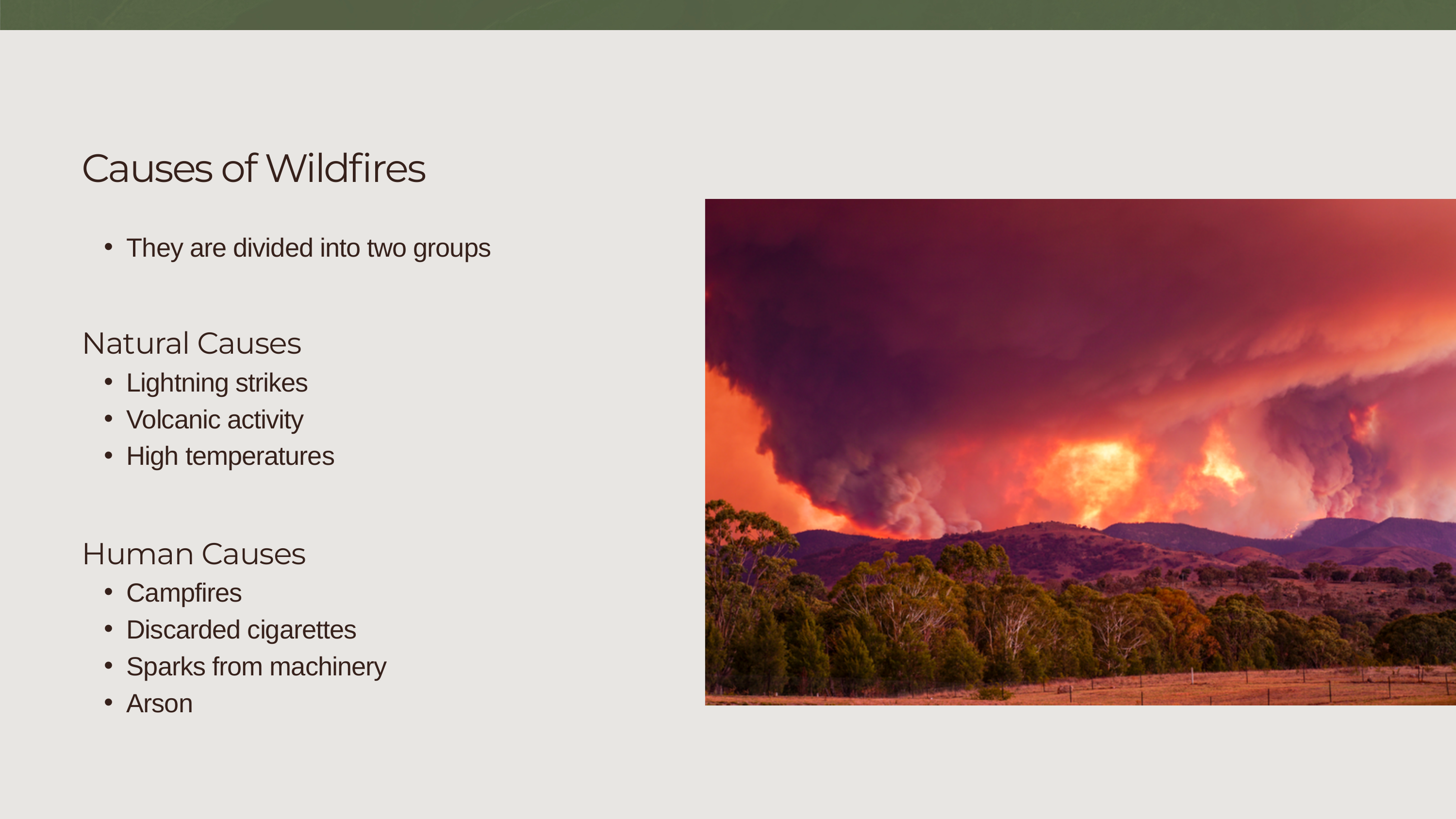

Causes of Wildfires

They are divided into two groups
Natural Causes
Lightning strikes
Volcanic activity
High temperatures

Human Causes
Campfires
Discarded cigarettes
Sparks from machinery
Arson

4